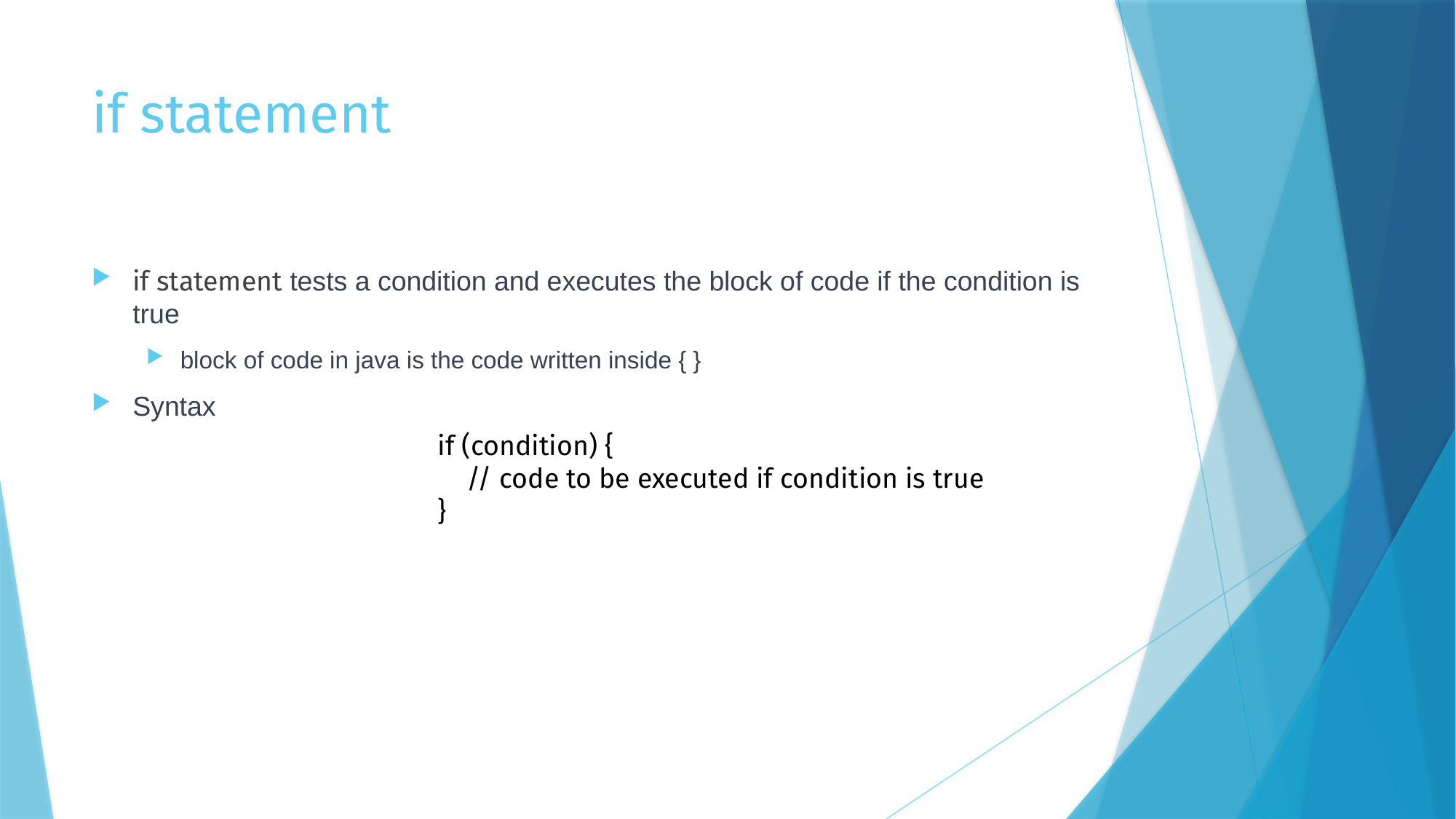

# if statement
if statement tests a condition and executes the block of code if the condition is true
block of code in java is the code written inside { }
Syntax

if (condition) {
    // code to be executed if condition is true
}